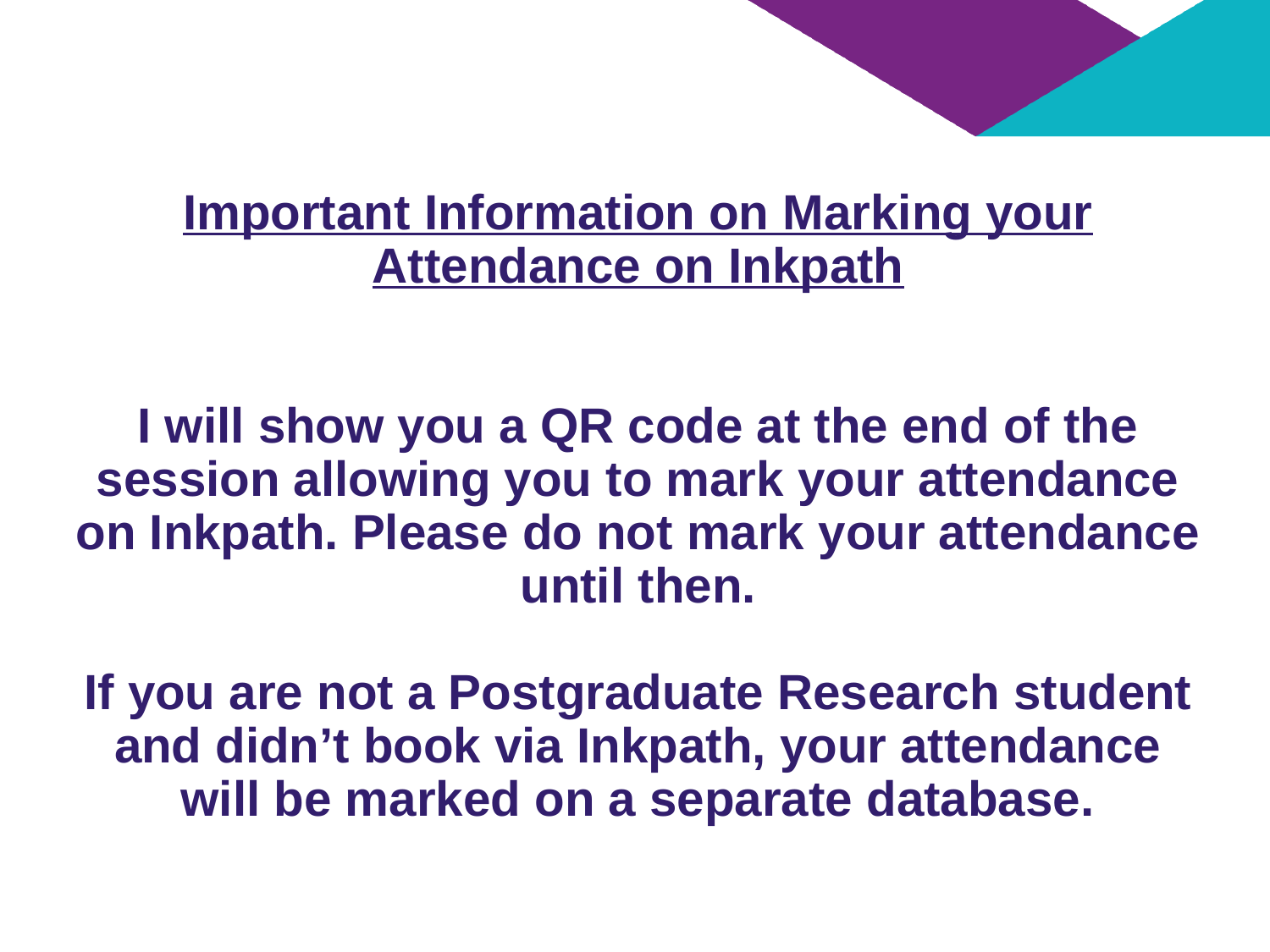

# Important Information on Marking your Attendance on Inkpath I will show you a QR code at the end of the session allowing you to mark your attendance on Inkpath. Please do not mark your attendance until then. If you are not a Postgraduate Research student and didn’t book via Inkpath, your attendance will be marked on a separate database.